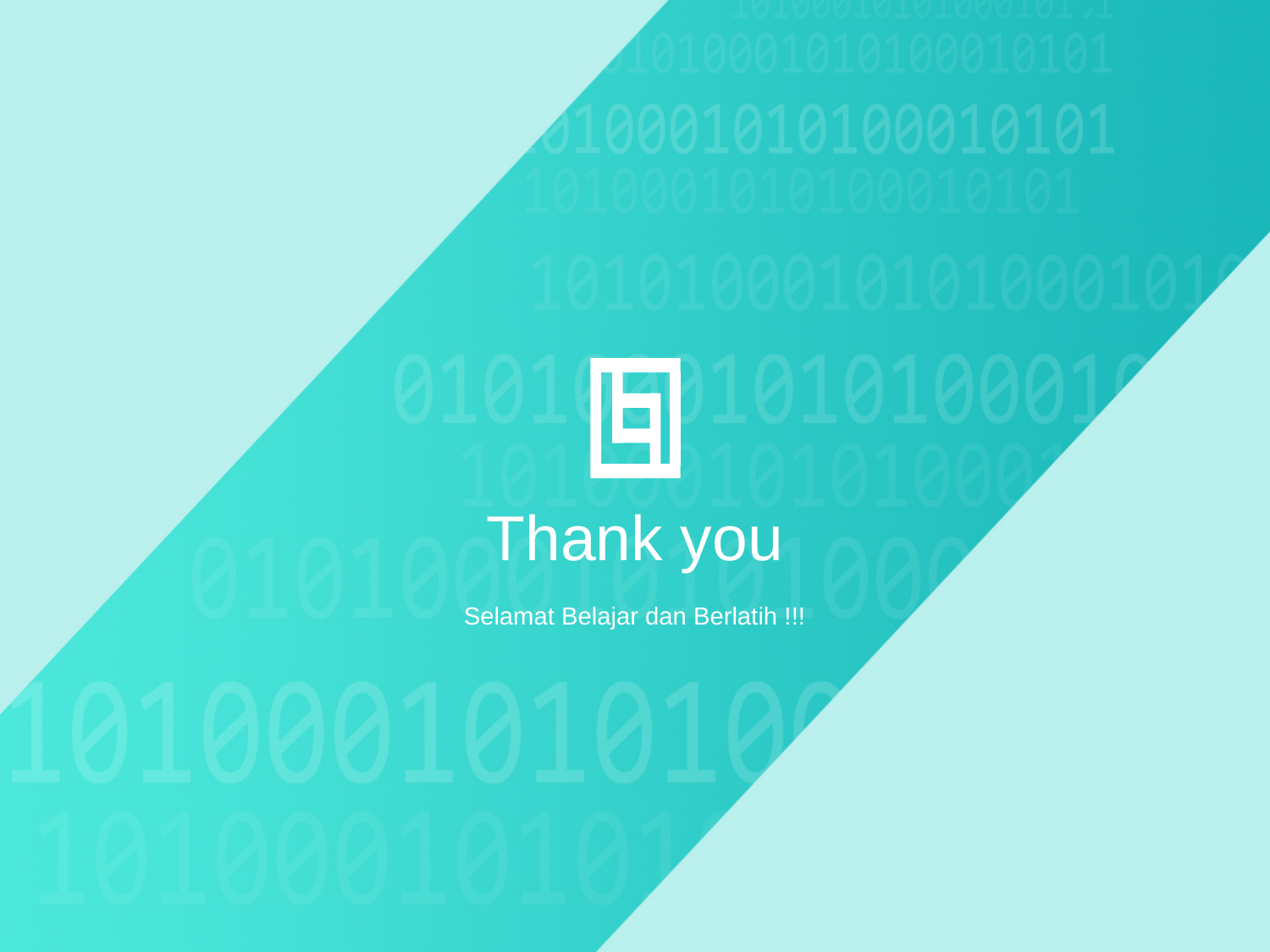

Thank you
Selamat Belajar dan Berlatih !!!